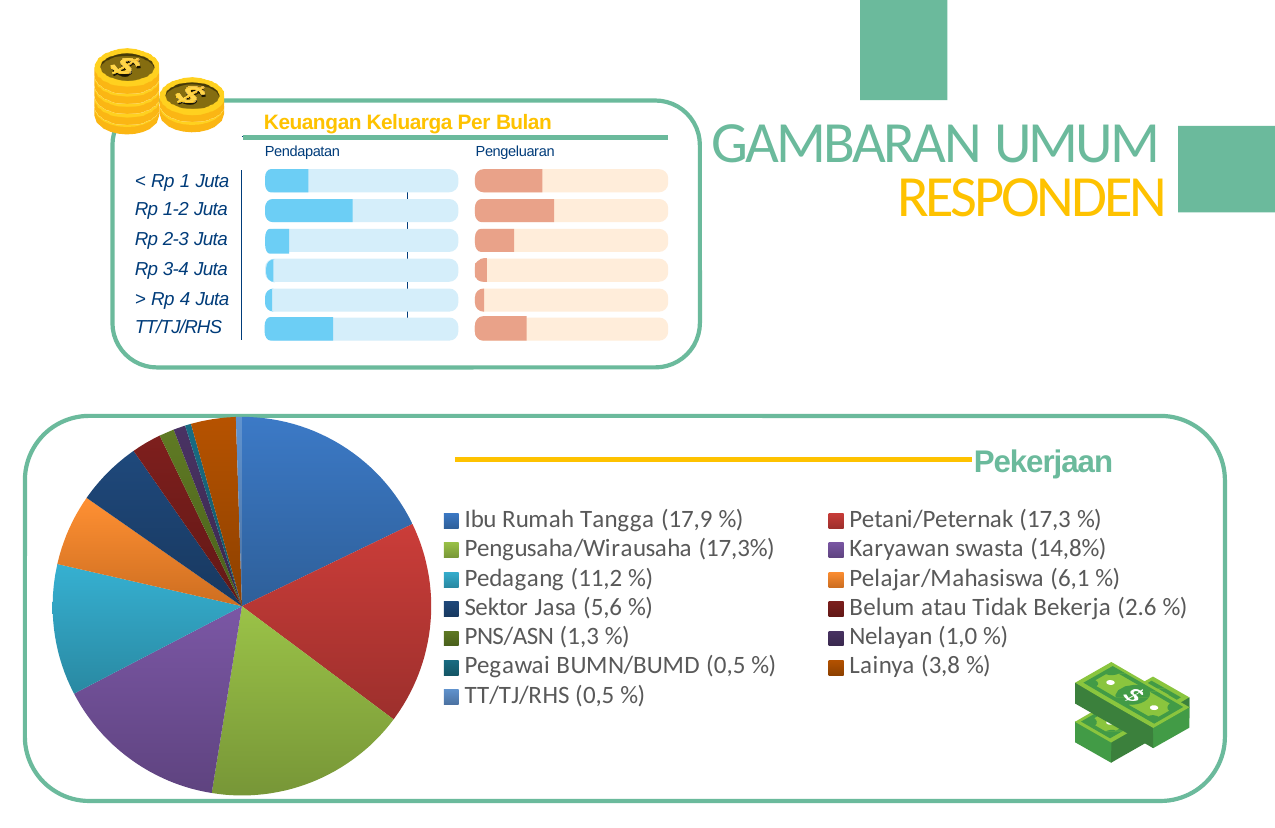

GAMBARAN UMUM  RESPONDEN

Keuangan Keluarga Per Bulan

|  | Pendapatan | Pengeluaran |
| --- | --- | --- |
| < Rp 1 Juta | 28,5 % | 24,5 % |
| Rp 1-2 Juta | 46,2 % | 50,5 % |
| Rp 2-3 Juta | 13,5 % | 15,8 % |
| Rp 3-4 Juta | 2,8 % | 4,0 % |
| > Rp 4 Juta | 3,8 % | 2,8 % |
| TT/TJ/RHS | 5,5 % | 2,5 % |

### Chart

| Category | Series 1 | Column1 | Column2 |
|---|---|---|---|
| Ibu Rumah Tangga (17,9 %) | 17.857142857142858 | None | None |
| Petani/Peternak (17,3 %) | 17.346938775510203 | None | None |
| Pengusaha/Wirausaha (17,3%)    | 17.346938775510203 | None | None |
| Karyawan swasta (14,8%) | 14.795918367346939 | None | None |
| Pedagang (11,2 %) | 11.224489795918368 | None | None |
| Pelajar/Mahasiswa (6,1 %) | 6.122448979591836 | None | None |
| Sektor Jasa (5,6 %) | 5.612244897959184 | None | None |
| Belum atau Tidak Bekerja (2.6 %) | 2.5510204081632653 | None | None |
| PNS/ASN (1,3 %) | 1.2755102040816326 | None | None |
| Nelayan (1,0 %) | 1.0204081632653061 | None | None |
| Pegawai BUMN/BUMD (0,5 %) | 0.5102040816326531 | None | None |
| Lainya (3,8 %) | 3.826530612244898 | None | None |
| TT/TJ/RHS (0,5 %) | 0.5102040816326531 | None | None |

### Chart

| Category | Column1 | Column2 |
|---|---|---|
| Ibu Rumah Tangga (17,9 %) | None | None |
| Petani/Peternak (17,3 %) | None | None |
| Pengusaha/Wirausaha (17,3%)    | None | None |
| Karyawan swasta (14,8%) | None | None |
| Pedagang (11,2 %) | None | None |
| Pelajar/Mahasiswa (6,1 %) | None | None |
| Sektor Jasa (5,6 %) | None | None |
| Belum atau Tidak Bekerja (2.6 %) | None | None |
| PNS/ASN (1,3 %) | None | None |
| Nelayan (1,0 %) | None | None |
| Pegawai BUMN/BUMD (0,5 %) | None | None |
| Lainya (3,8 %) | None | None |
| TT/TJ/RHS (0,5 %) | None | None |
Pekerjaan